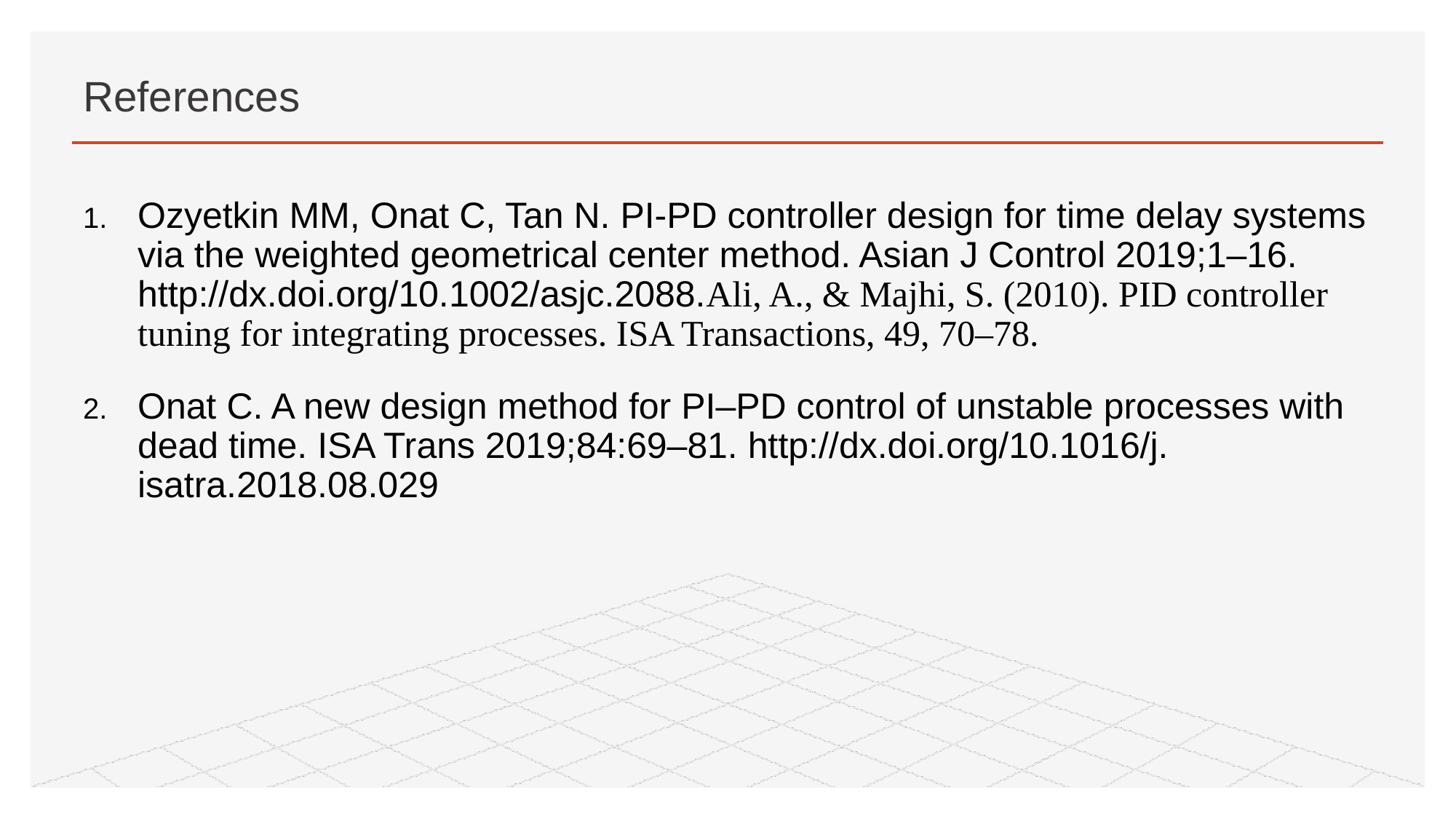

# References
Ozyetkin MM, Onat C, Tan N. PI-PD controller design for time delay systems via the weighted geometrical center method. Asian J Control 2019;1–16. http://dx.doi.org/10.1002/asjc.2088.Ali, A., & Majhi, S. (2010). PID controller tuning for integrating processes. ISA Transactions, 49, 70–78.
Onat C. A new design method for PI–PD control of unstable processes with dead time. ISA Trans 2019;84:69–81. http://dx.doi.org/10.1016/j. isatra.2018.08.029